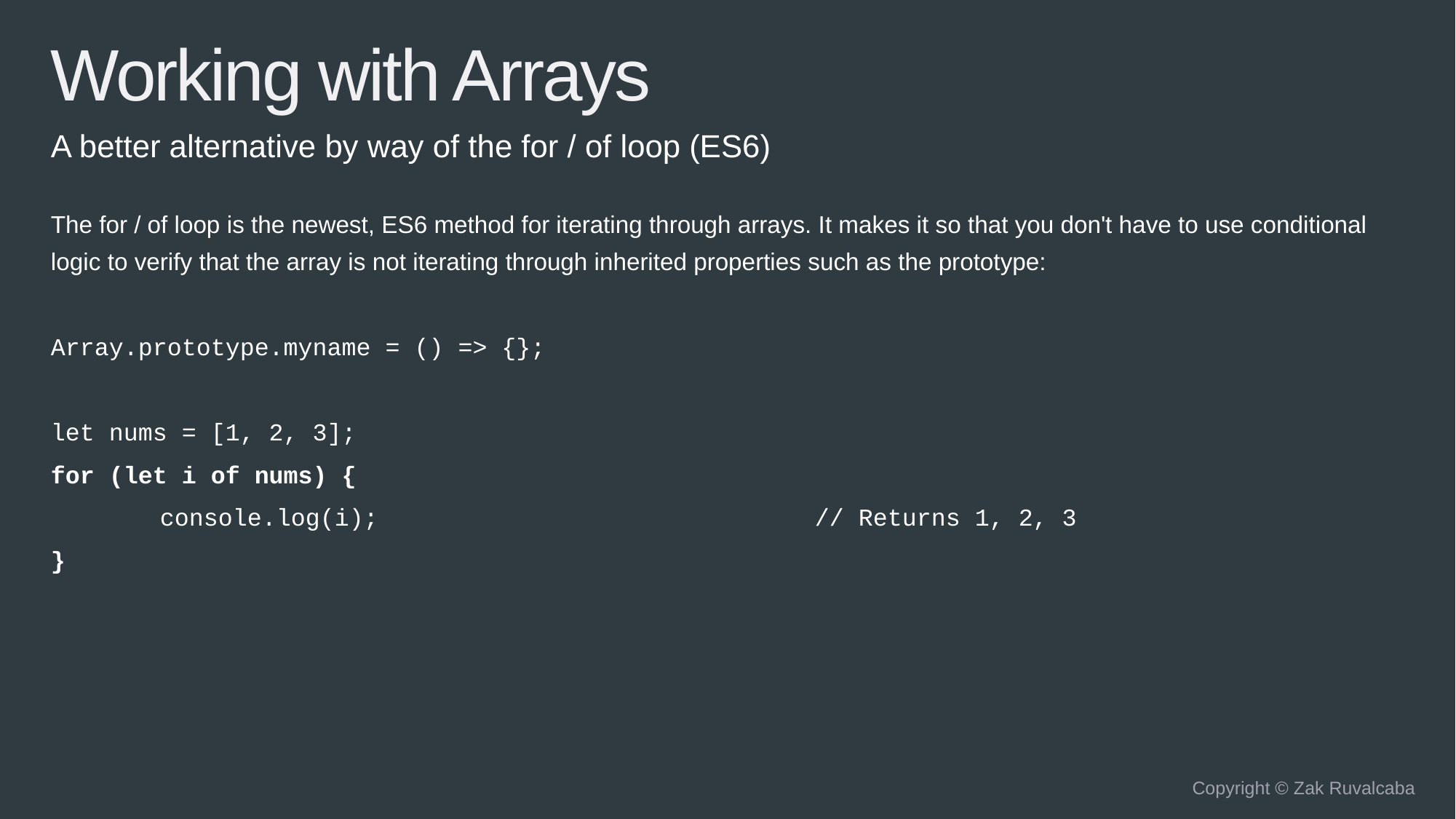

# Working with Arrays
A better alternative by way of the for / of loop (ES6)
The for / of loop is the newest, ES6 method for iterating through arrays. It makes it so that you don't have to use conditional logic to verify that the array is not iterating through inherited properties such as the prototype:

Array.prototype.myname = () => {};

let nums = [1, 2, 3];
for (let i of nums) {
	console.log(i);				// Returns 1, 2, 3
}